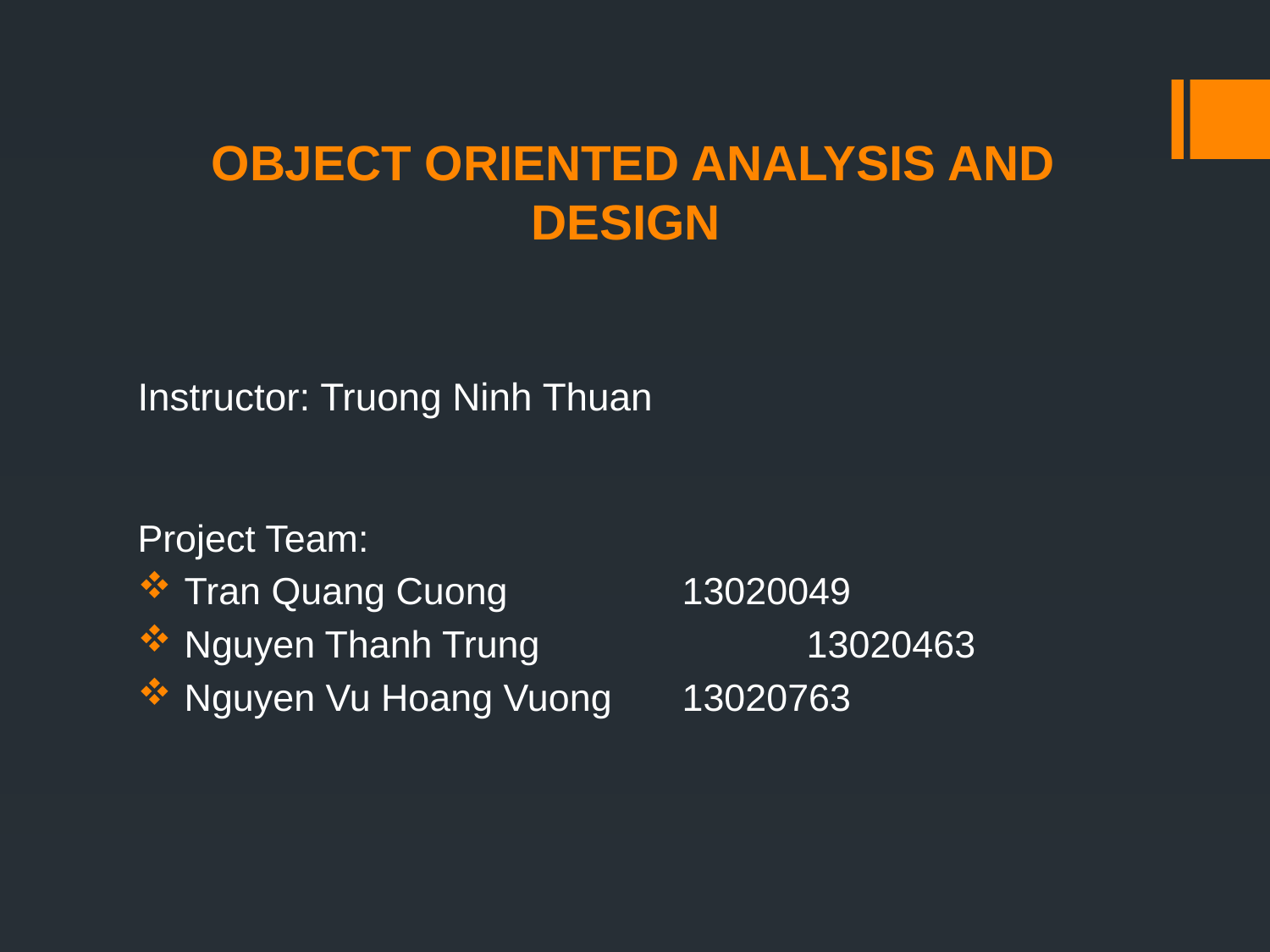

# OBJECT ORIENTED ANALYSIS AND DESIGN
Instructor: Truong Ninh Thuan
Project Team:
Tran Quang Cuong 	 	13020049
Nguyen Thanh Trung   	 	13020463
Nguyen Vu Hoang Vuong 		13020763